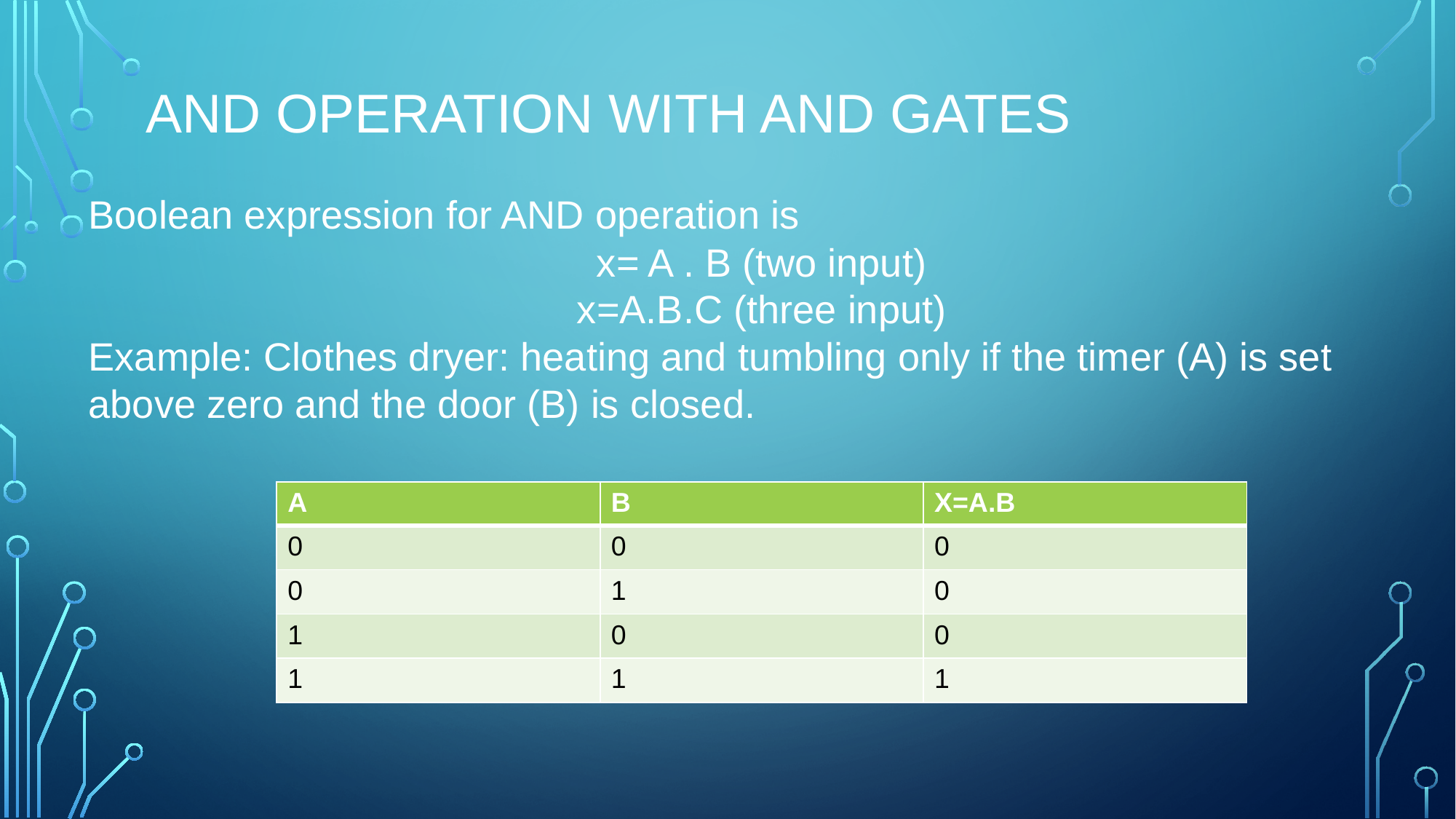

# and operation with and gates
Boolean expression for AND operation is
x= A . B (two input)
x=A.B.C (three input)
Example: Clothes dryer: heating and tumbling only if the timer (A) is set above zero and the door (B) is closed.
| A | B | X=A.B |
| --- | --- | --- |
| 0 | 0 | 0 |
| 0 | 1 | 0 |
| 1 | 0 | 0 |
| 1 | 1 | 1 |